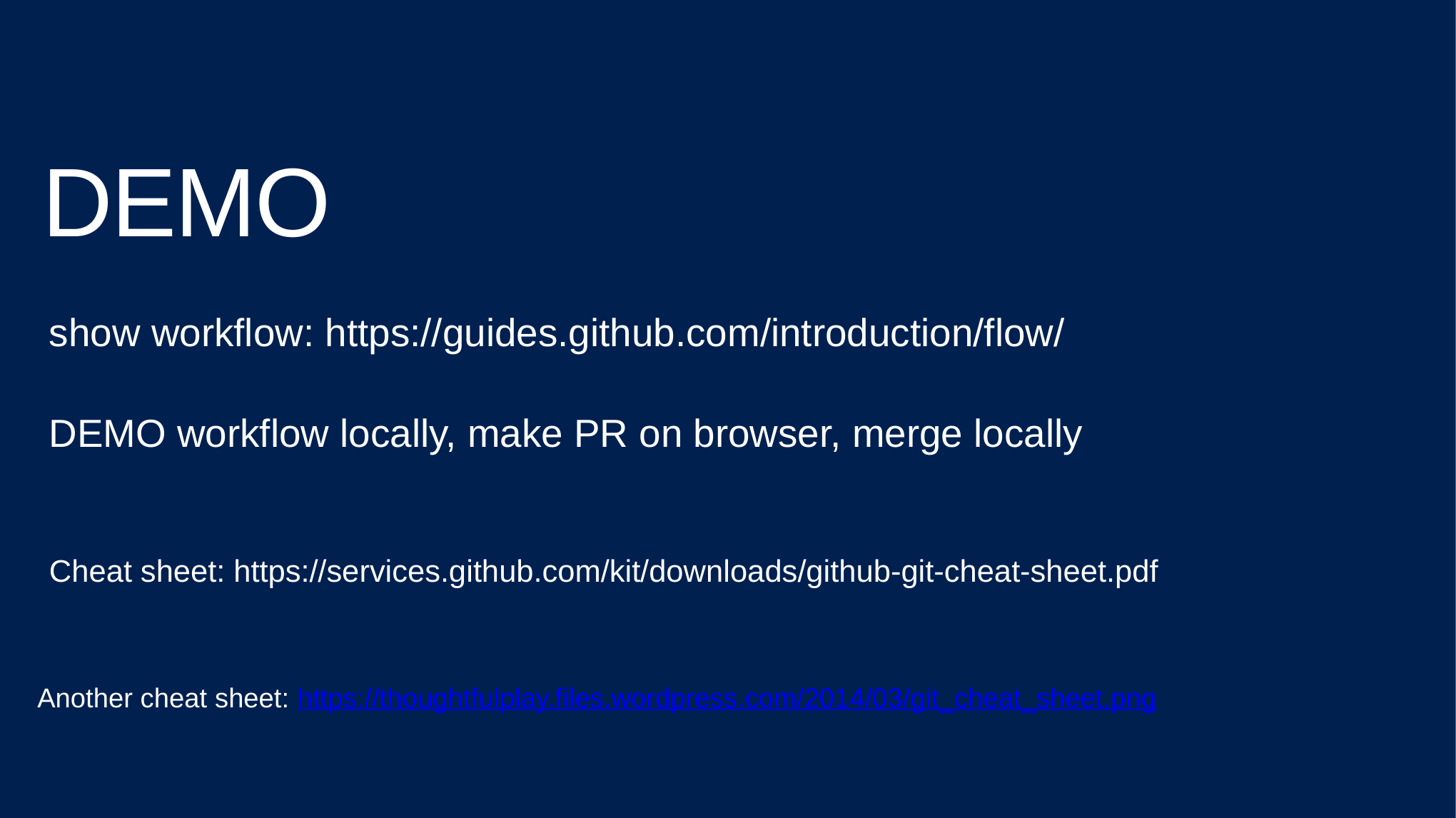

# DEMO
show workflow: https://guides.github.com/introduction/flow/
DEMO workflow locally, make PR on browser, merge locally
Cheat sheet: https://services.github.com/kit/downloads/github-git-cheat-sheet.pdf
Another cheat sheet: https://thoughtfulplay.files.wordpress.com/2014/03/git_cheat_sheet.png